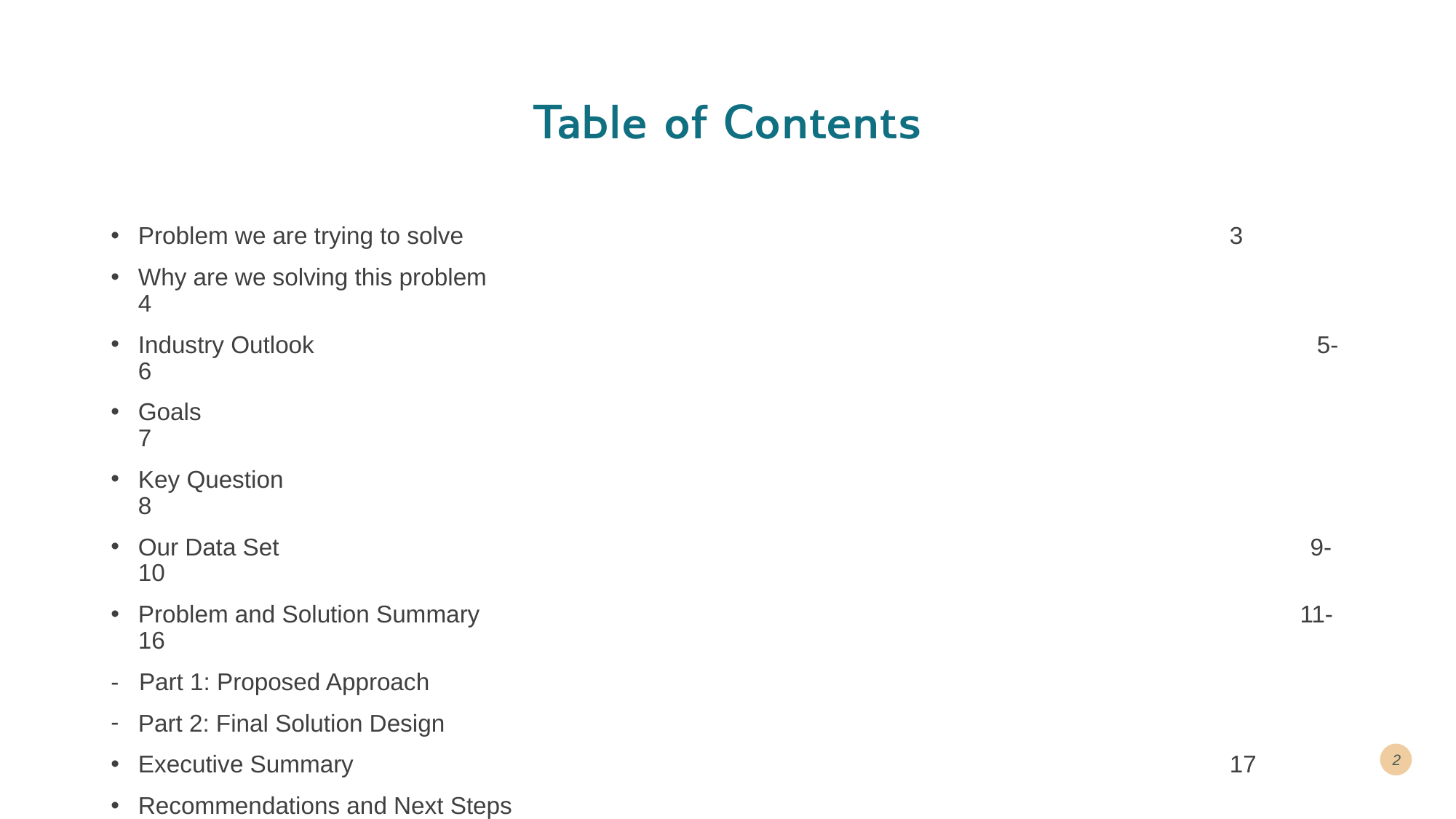

# Table of Contents
Problem we are trying to solve								3
Why are we solving this problem								4
Industry Outlook									             5-6
Goals											7
Key Question										8
Our Data Set									            9-10
Problem and Solution Summary					                                           11-16
-   Part 1: Proposed Approach
Part 2: Final Solution Design
Executive Summary									17
Recommendations and Next Steps

2